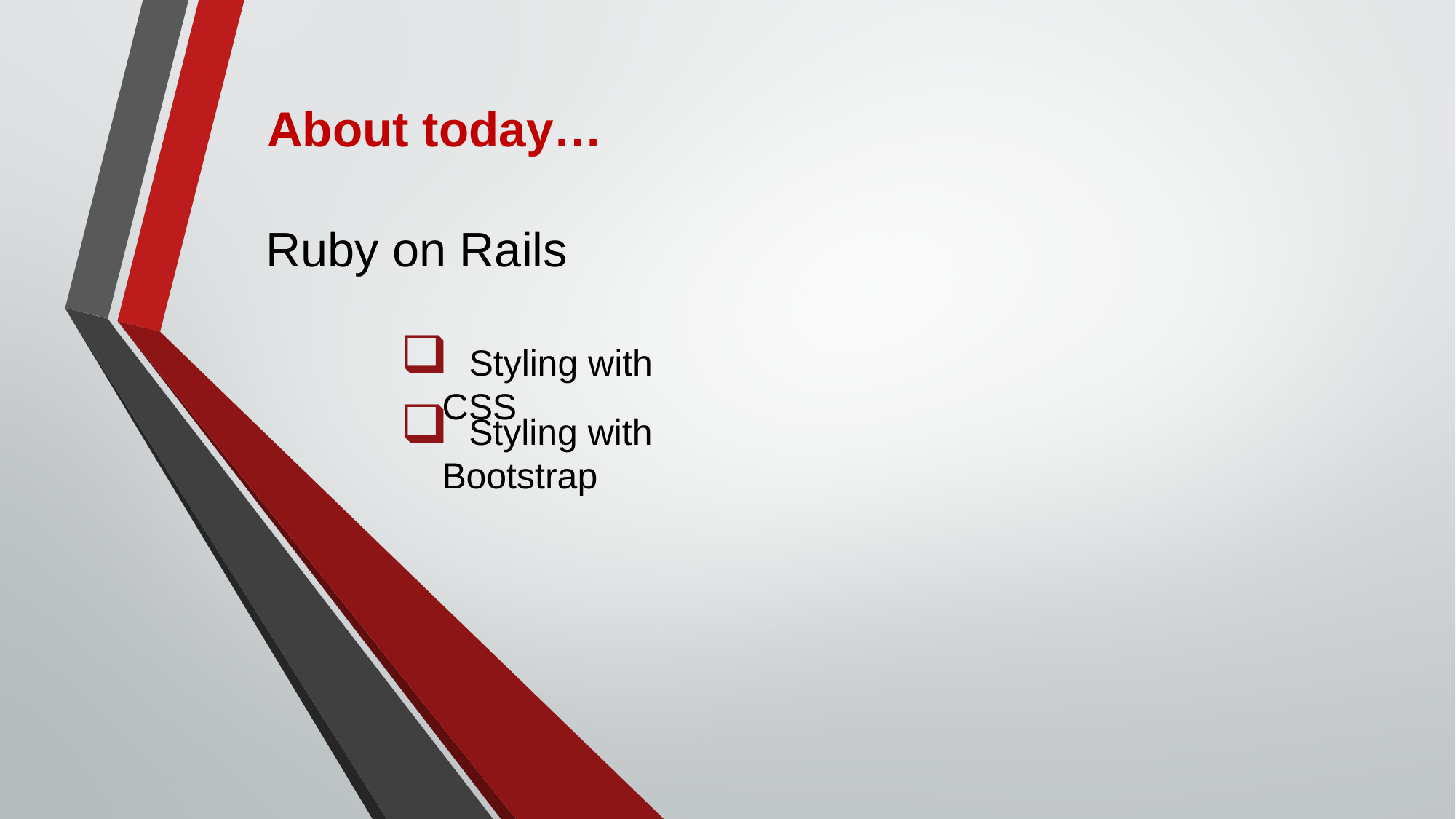

About today…
Ruby on Rails
  Styling with CSS
  Styling with Bootstrap